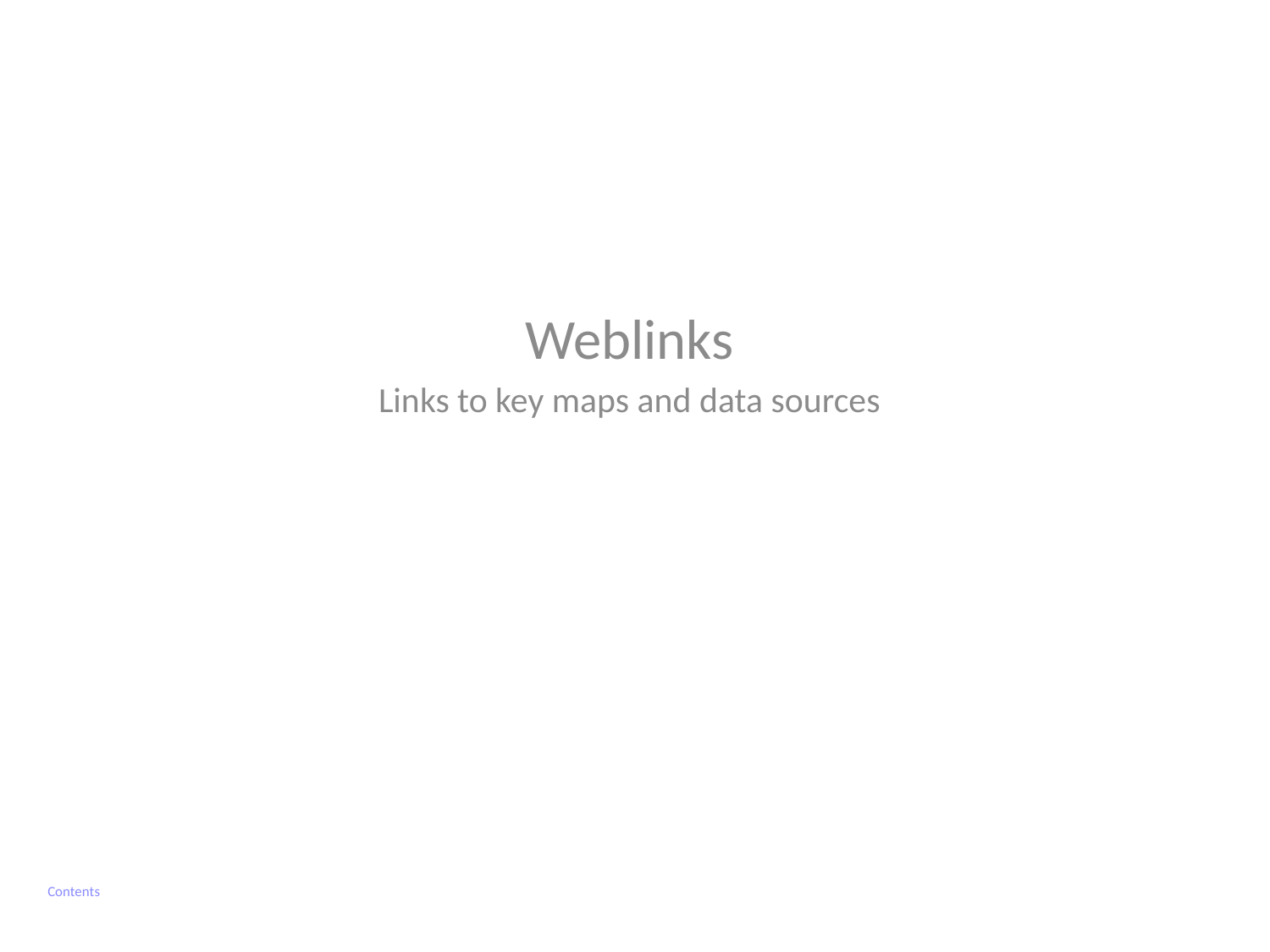

Weblinks
Links to key maps and data sources
Contents